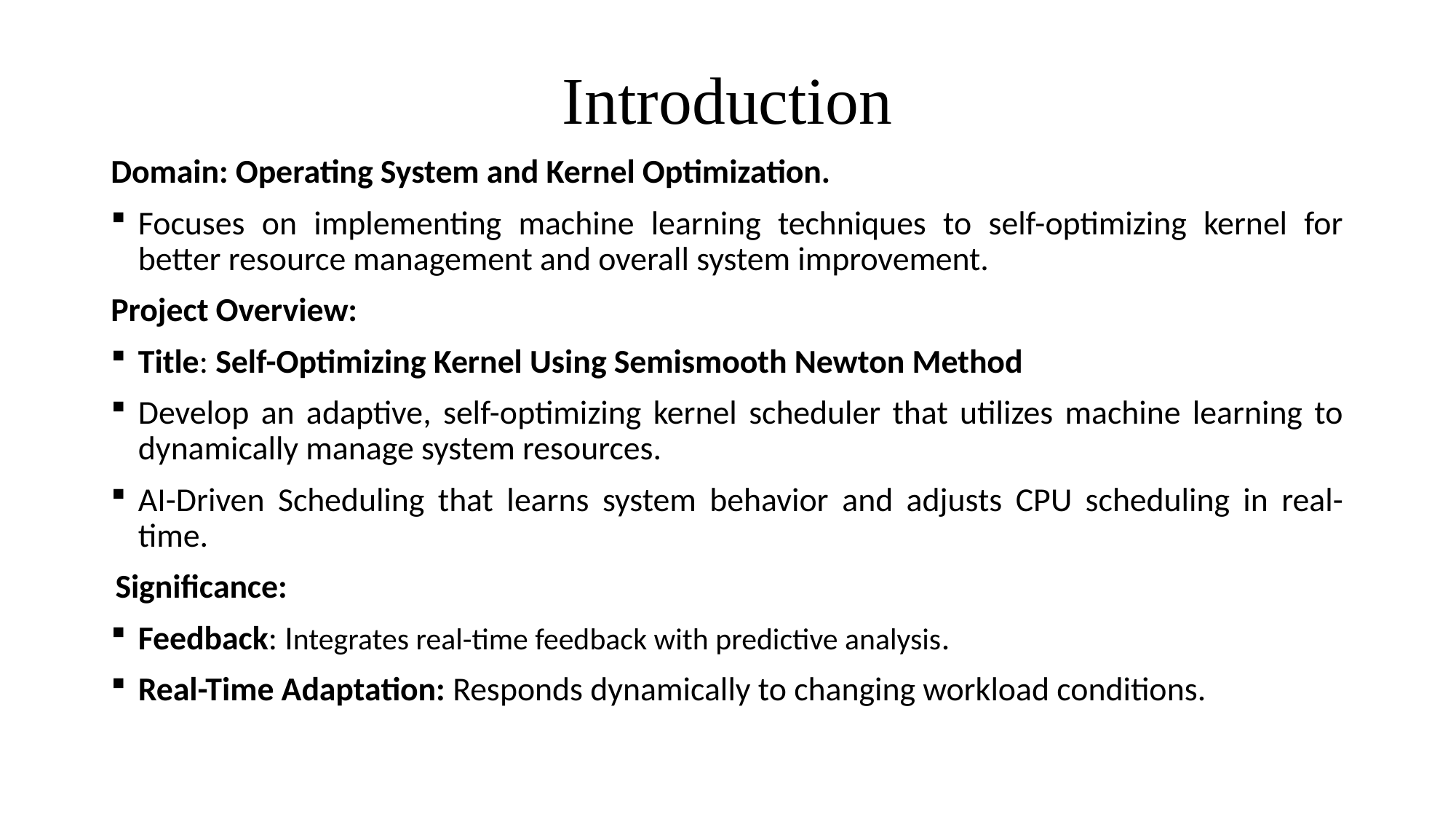

# Introduction
Domain: Operating System and Kernel Optimization.
Focuses on implementing machine learning techniques to self-optimizing kernel for better resource management and overall system improvement.
Project Overview:
Title: Self-Optimizing Kernel Using Semismooth Newton Method
Develop an adaptive, self-optimizing kernel scheduler that utilizes machine learning to dynamically manage system resources.
AI-Driven Scheduling that learns system behavior and adjusts CPU scheduling in real-time.
Significance:
Feedback: Integrates real-time feedback with predictive analysis.
Real-Time Adaptation: Responds dynamically to changing workload conditions.